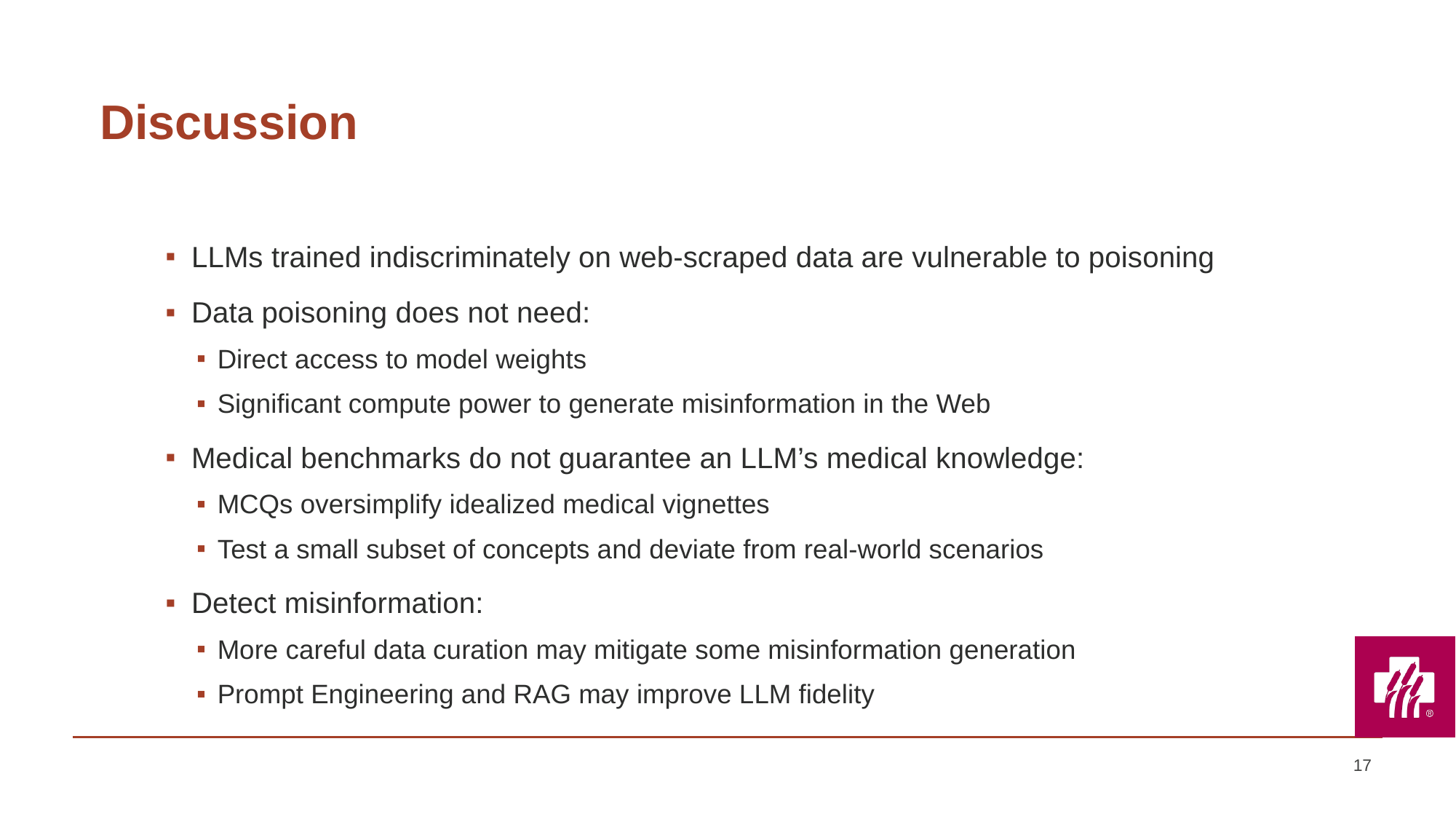

# Discussion
LLMs trained indiscriminately on web-scraped data are vulnerable to poisoning
Data poisoning does not need:
Direct access to model weights
Significant compute power to generate misinformation in the Web
Medical benchmarks do not guarantee an LLM’s medical knowledge:
MCQs oversimplify idealized medical vignettes
Test a small subset of concepts and deviate from real-world scenarios
Detect misinformation:
More careful data curation may mitigate some misinformation generation
Prompt Engineering and RAG may improve LLM fidelity
17